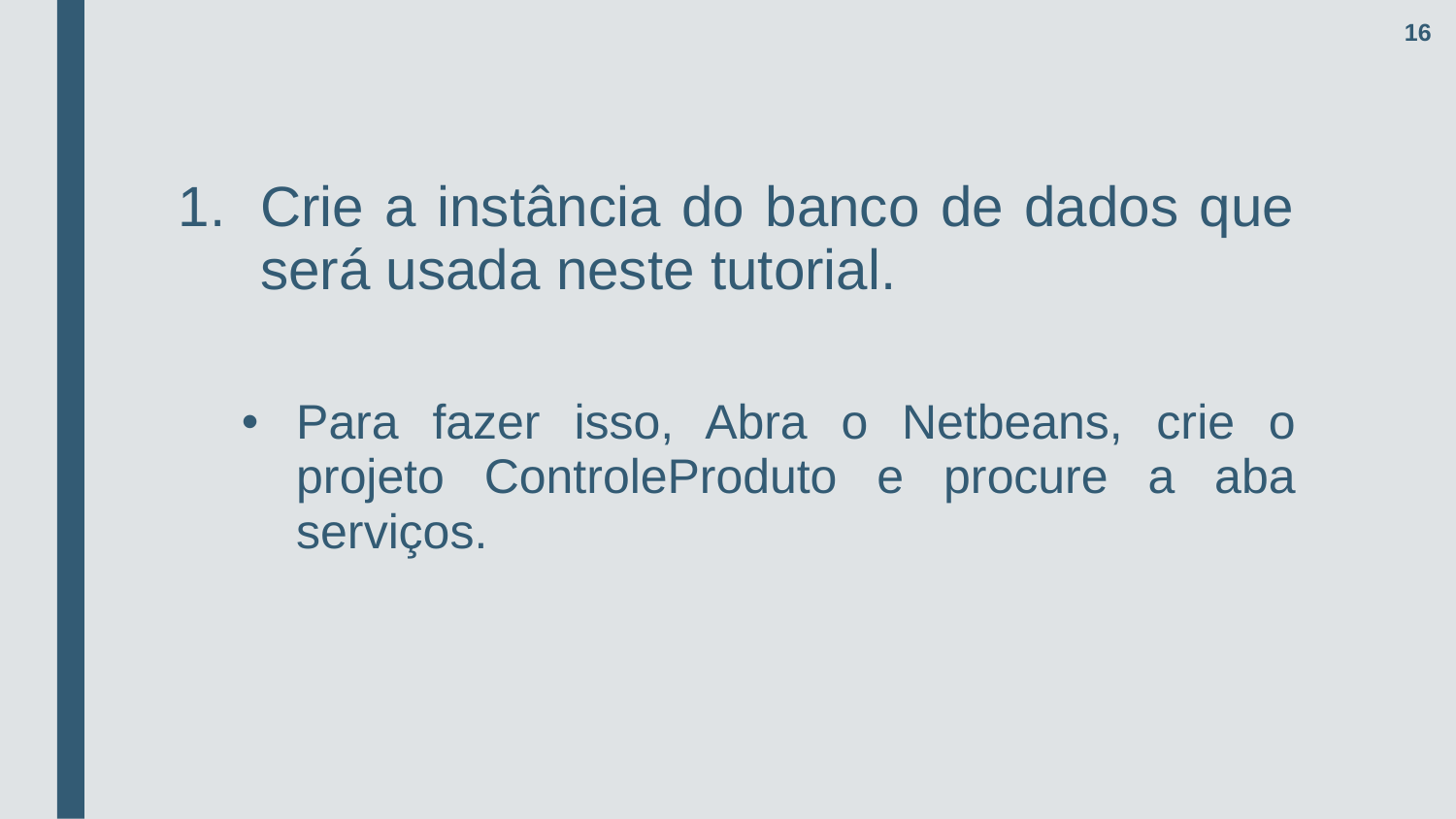

16

Crie a instância do banco de dados que será usada neste tutorial.

Para fazer isso, Abra o Netbeans, crie o projeto ControleProduto e procure a aba serviços.